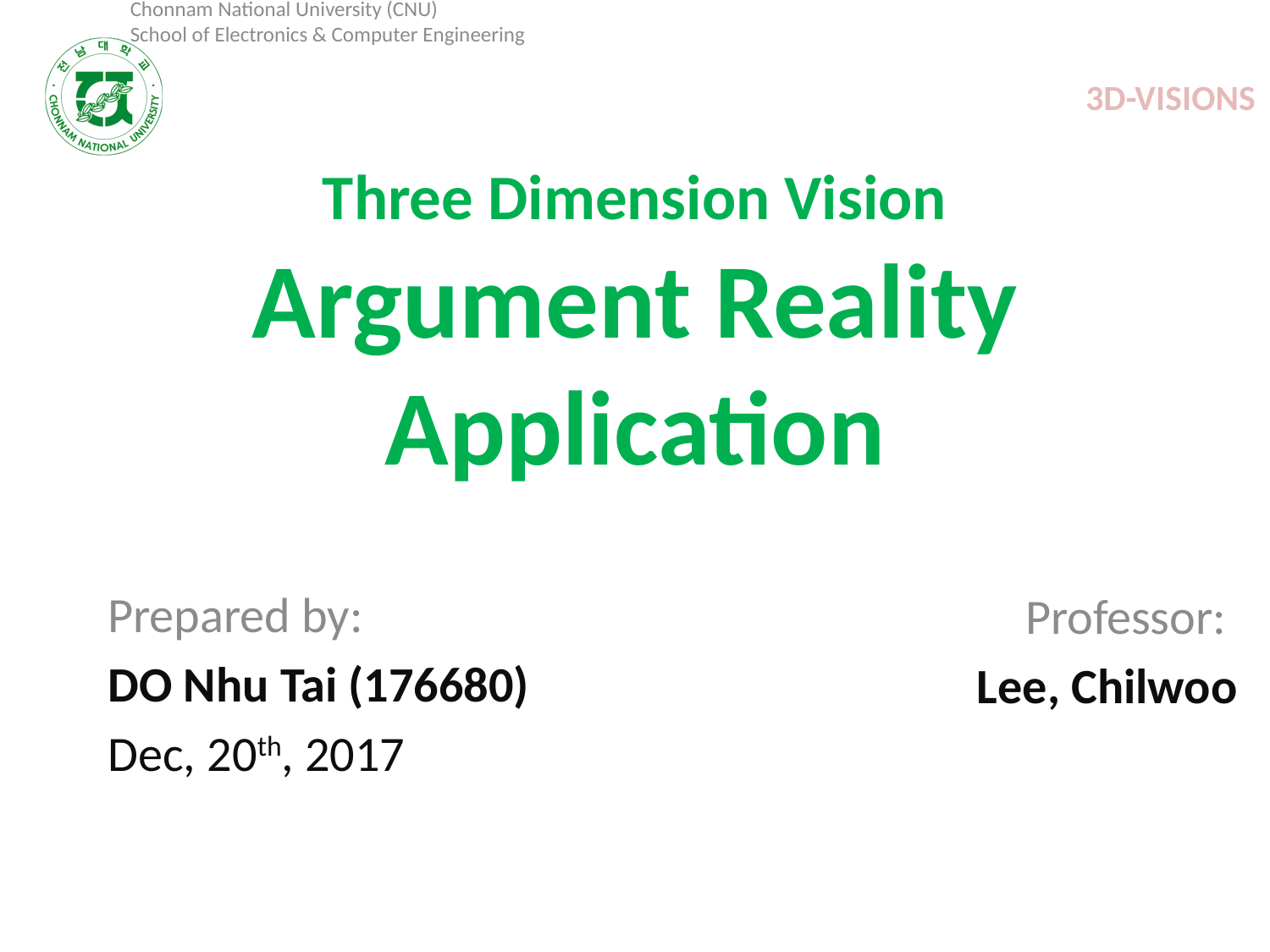

# Three Dimension Vision Argument Reality Application
Prepared by:
DO Nhu Tai (176680)
Dec, 20th, 2017
Professor:
Lee, Chilwoo